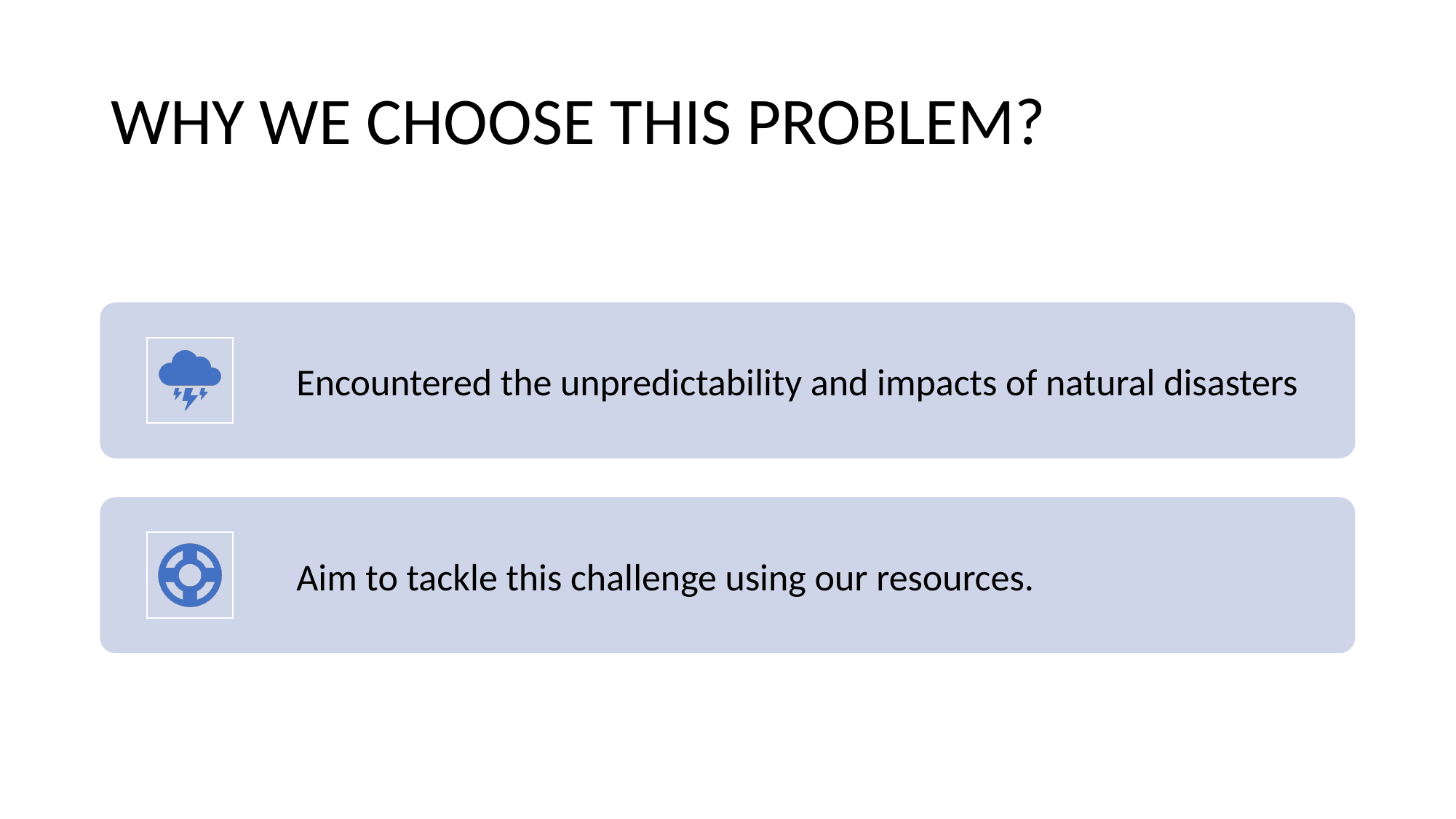

# WHY WE CHOOSE THIS PROBLEM?
Encountered the unpredictability and impacts of natural disasters
Aim to tackle this challenge using our resources.